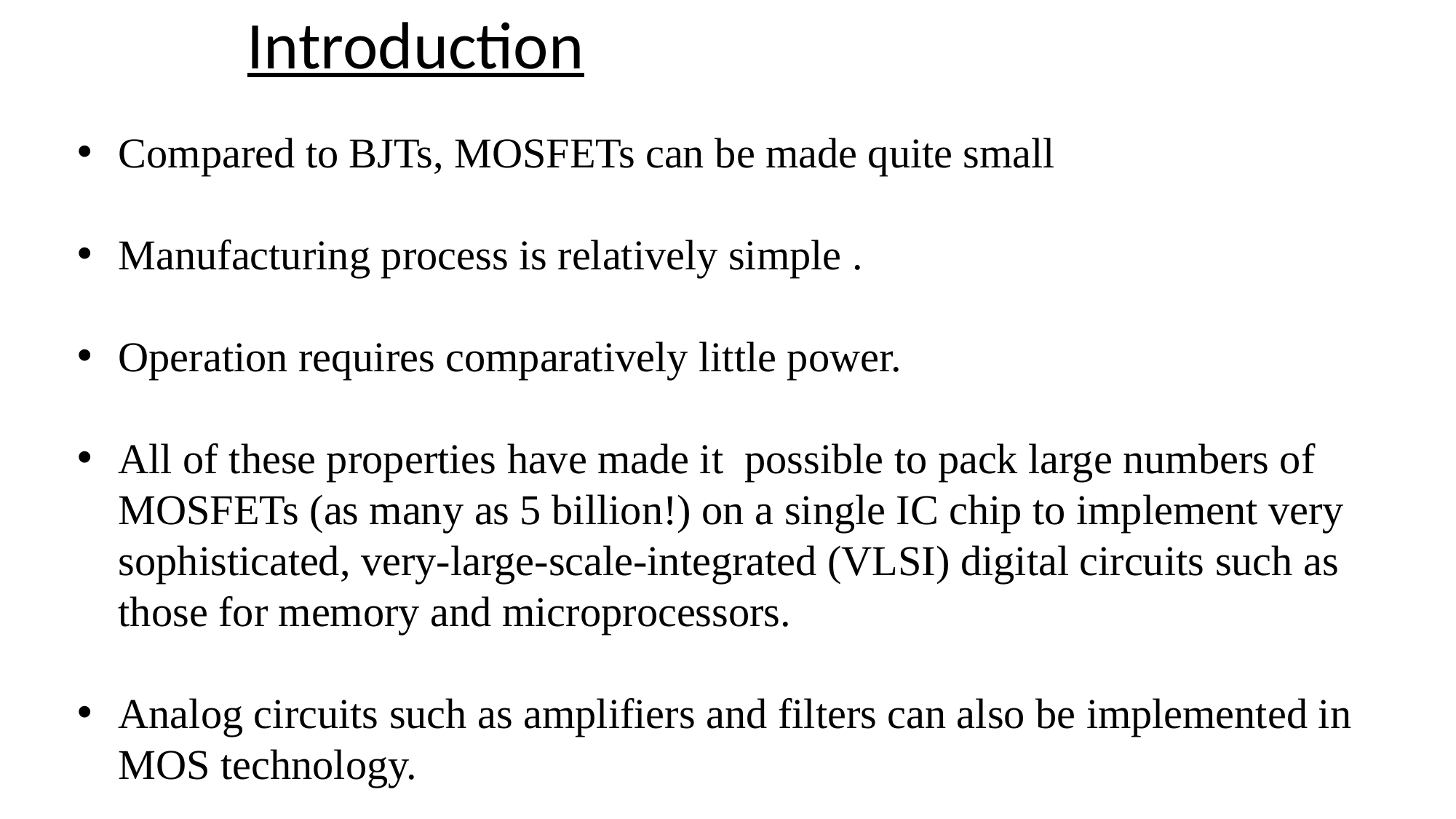

# Introduction
Compared to BJTs, MOSFETs can be made quite small

Manufacturing process is relatively simple .

Operation requires comparatively little power.

All of these properties have made it  possible to pack large numbers of MOSFETs (as many as 5 billion!) on a single IC chip to implement very sophisticated, very-large-scale-integrated (VLSI) digital circuits such as those for memory and microprocessors.

Analog circuits such as amplifiers and filters can also be implemented in MOS technology.